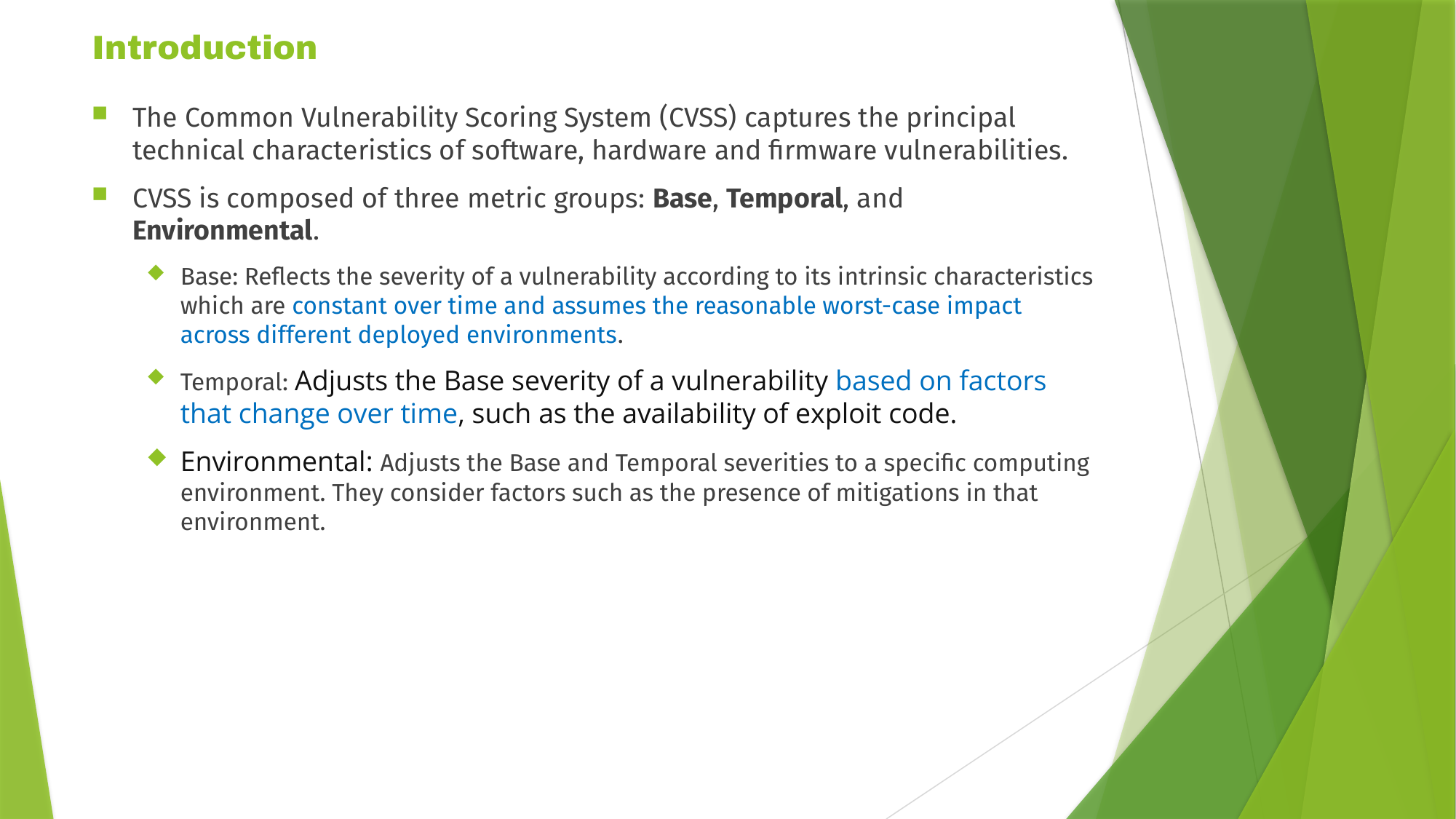

# Introduction
The Common Vulnerability Scoring System (CVSS) captures the principal technical characteristics of software, hardware and firmware vulnerabilities.
CVSS is composed of three metric groups: Base, Temporal, and Environmental.
Base: Reflects the severity of a vulnerability according to its intrinsic characteristics which are constant over time and assumes the reasonable worst-case impact across different deployed environments.
Temporal: Adjusts the Base severity of a vulnerability based on factors that change over time, such as the availability of exploit code.
Environmental: Adjusts the Base and Temporal severities to a specific computing environment. They consider factors such as the presence of mitigations in that environment.